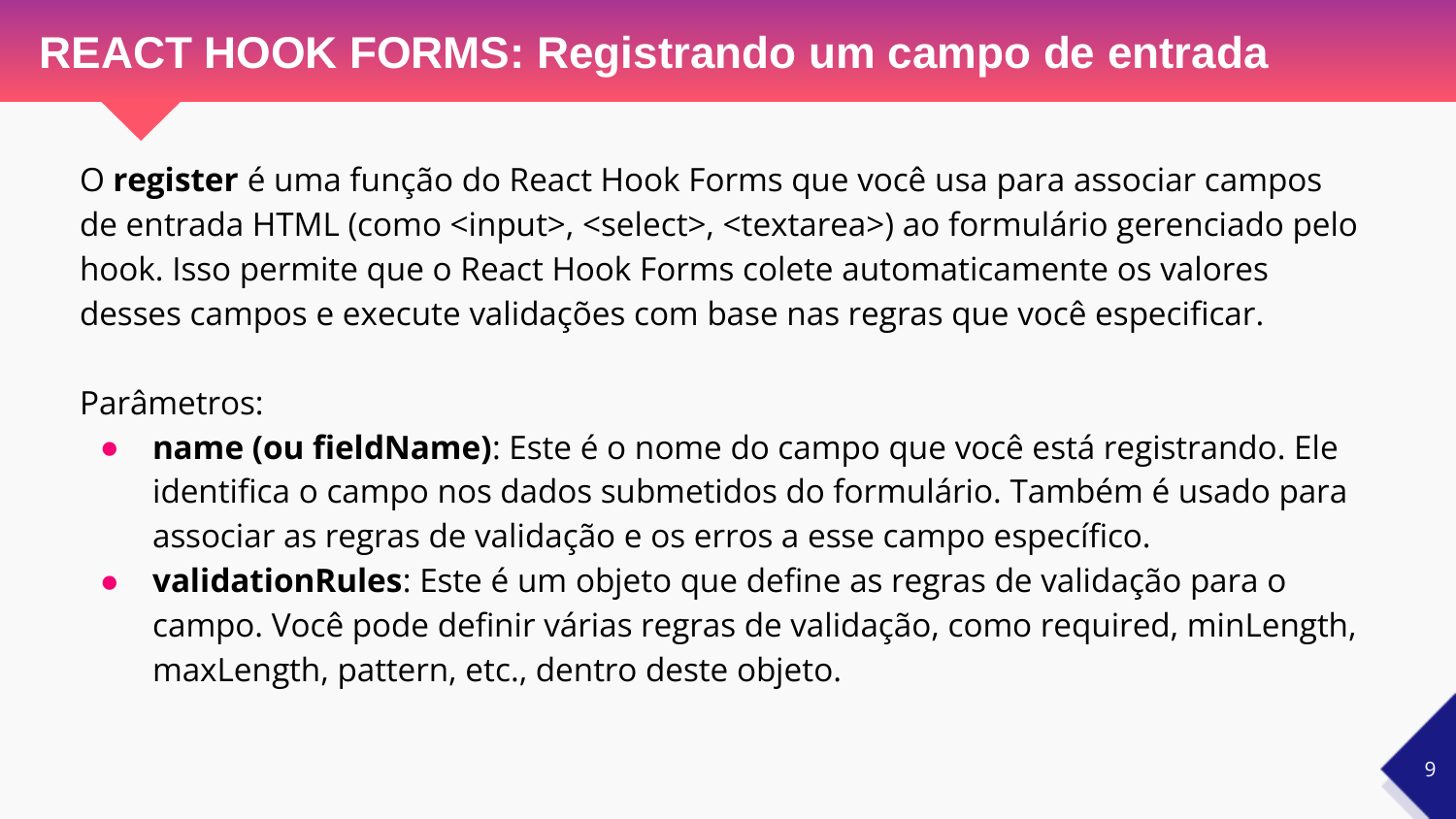

# REACT HOOK FORMS: Registrando um campo de entrada
O register é uma função do React Hook Forms que você usa para associar campos de entrada HTML (como <input>, <select>, <textarea>) ao formulário gerenciado pelo hook. Isso permite que o React Hook Forms colete automaticamente os valores desses campos e execute validações com base nas regras que você especificar.

Parâmetros:
name (ou fieldName): Este é o nome do campo que você está registrando. Ele identifica o campo nos dados submetidos do formulário. Também é usado para associar as regras de validação e os erros a esse campo específico.
validationRules: Este é um objeto que define as regras de validação para o campo. Você pode definir várias regras de validação, como required, minLength, maxLength, pattern, etc., dentro deste objeto.

9